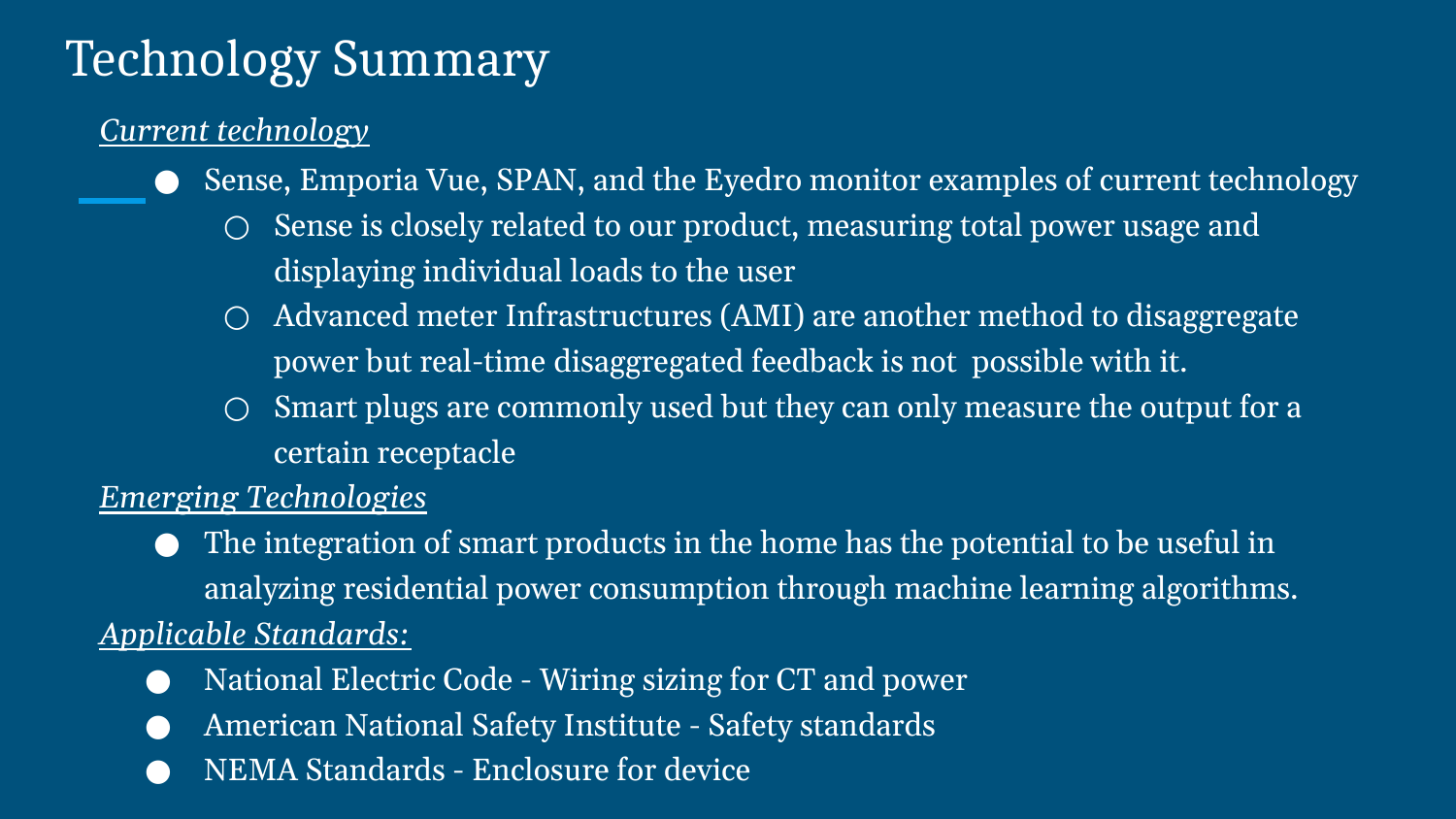

# Technology Summary
Current technology
Sense, Emporia Vue, SPAN, and the Eyedro monitor examples of current technology
Sense is closely related to our product, measuring total power usage and displaying individual loads to the user
Advanced meter Infrastructures (AMI) are another method to disaggregate power but real-time disaggregated feedback is not  possible with it.
Smart plugs are commonly used but they can only measure the output for a certain receptacle
Emerging Technologies
The integration of smart products in the home has the potential to be useful in analyzing residential power consumption through machine learning algorithms.
Applicable Standards:
National Electric Code - Wiring sizing for CT and power
American National Safety Institute - Safety standards
NEMA Standards - Enclosure for device